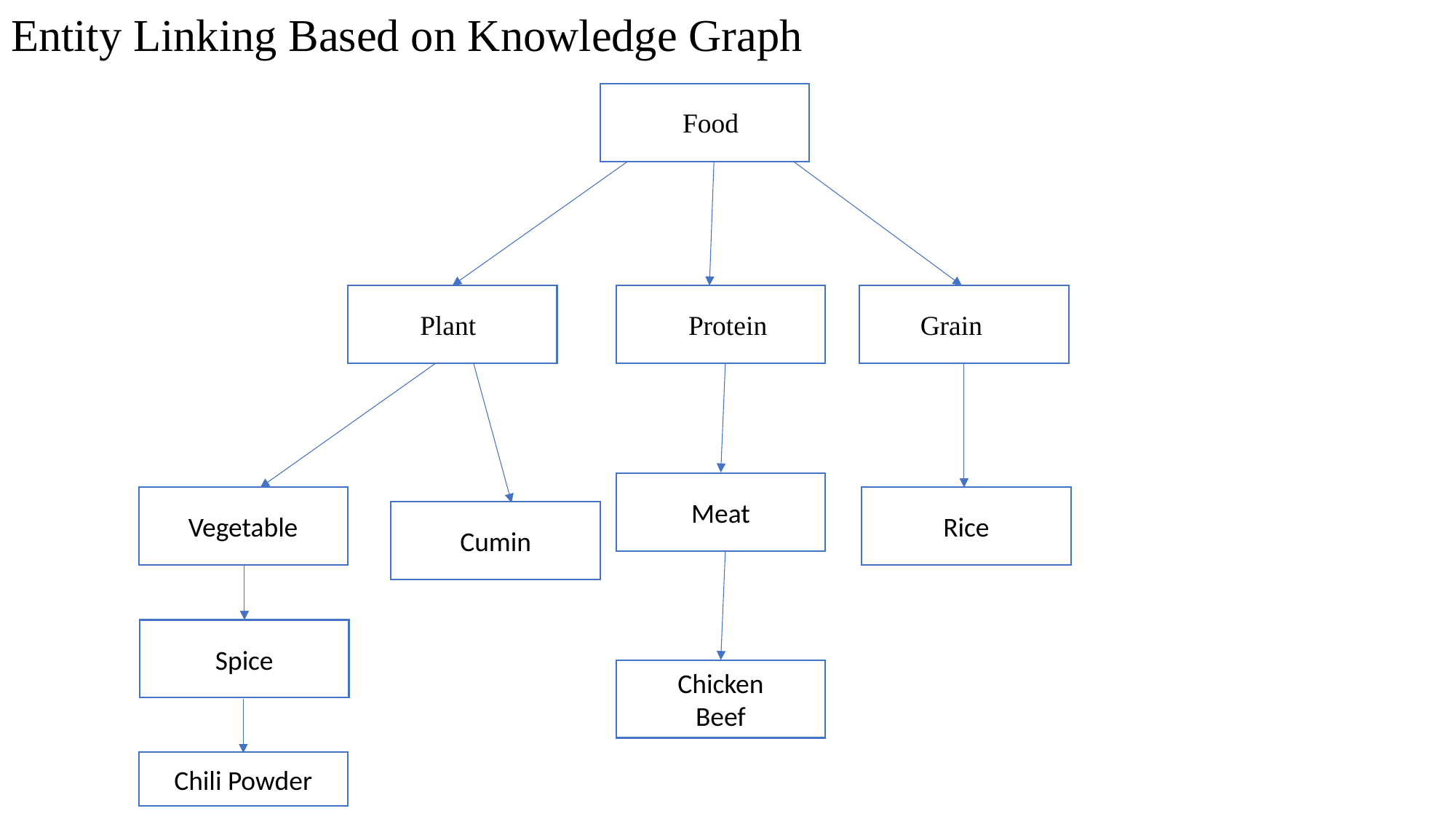

Entity Linking Based on Knowledge Graph

Food

Plant
Protein
Grain
Meat
Vegetable
Rice
Cumin
Spice
Chicken
Beef
Chili Powder